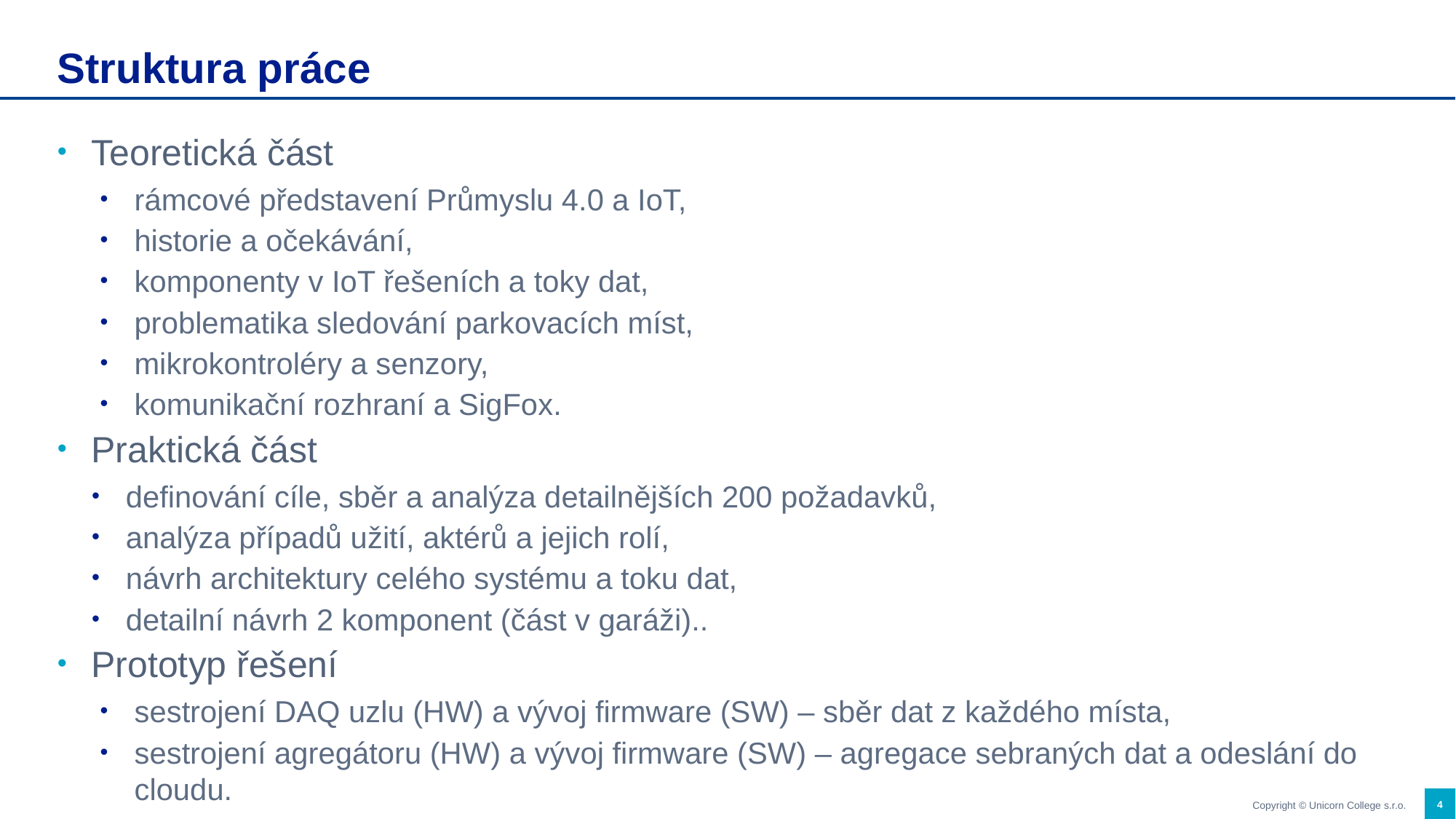

# Struktura práce
Teoretická část
rámcové představení Průmyslu 4.0 a IoT,
historie a očekávání,
komponenty v IoT řešeních a toky dat,
problematika sledování parkovacích míst,
mikrokontroléry a senzory,
komunikační rozhraní a SigFox.
Praktická část
definování cíle, sběr a analýza detailnějších 200 požadavků,
analýza případů užití, aktérů a jejich rolí,
návrh architektury celého systému a toku dat,
detailní návrh 2 komponent (část v garáži)..
Prototyp řešení
sestrojení DAQ uzlu (HW) a vývoj firmware (SW) – sběr dat z každého místa,
sestrojení agregátoru (HW) a vývoj firmware (SW) – agregace sebraných dat a odeslání do cloudu.
4
Copyright © Unicorn College s.r.o.